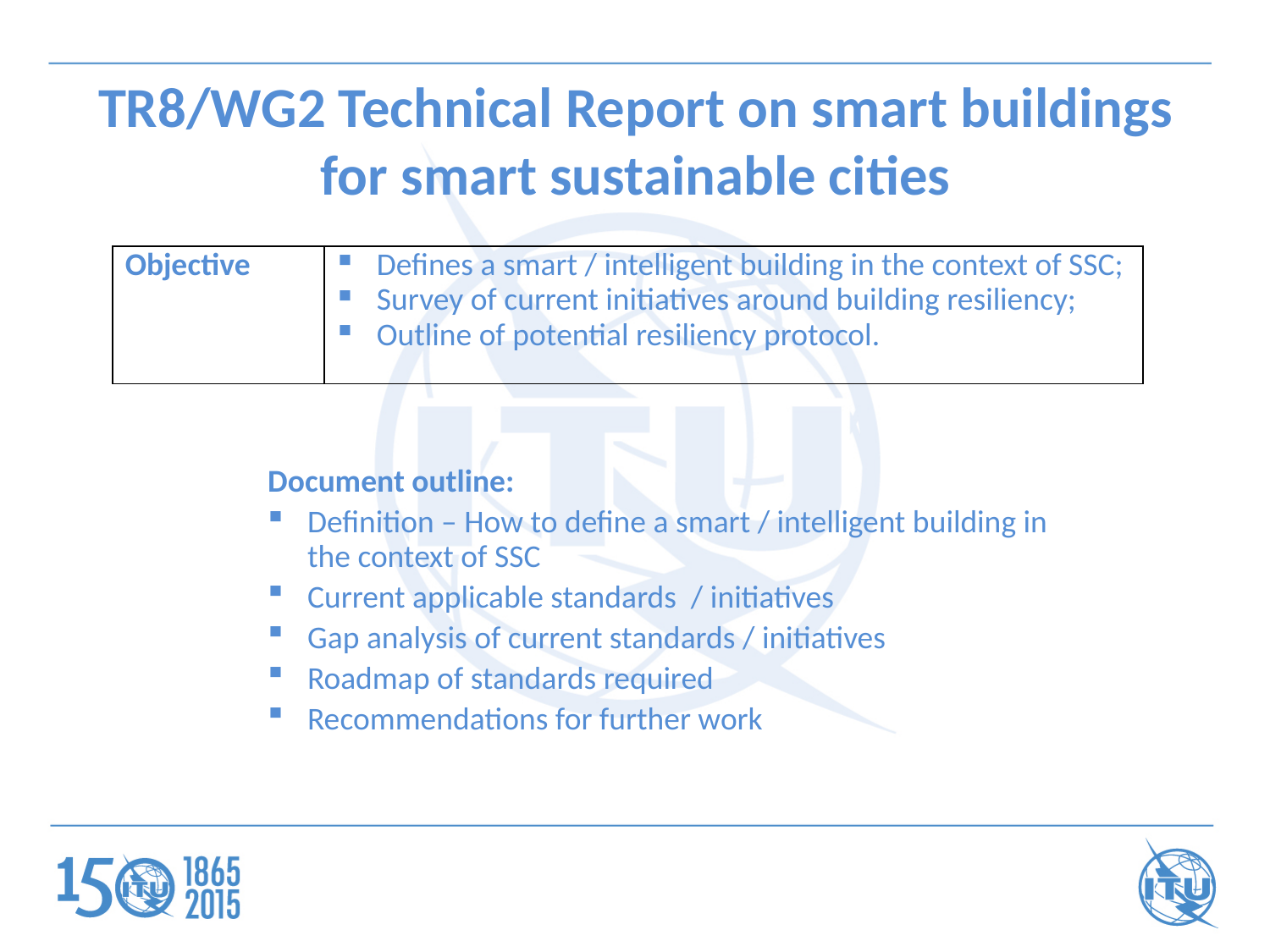

TR8/WG2 Technical Report on smart buildings for smart sustainable cities
| Objective | Defines a smart / intelligent building in the context of SSC; Survey of current initiatives around building resiliency; Outline of potential resiliency protocol. |
| --- | --- |
Document outline:
Definition – How to define a smart / intelligent building in the context of SSC
Current applicable standards  / initiatives
Gap analysis of current standards / initiatives
Roadmap of standards required
Recommendations for further work